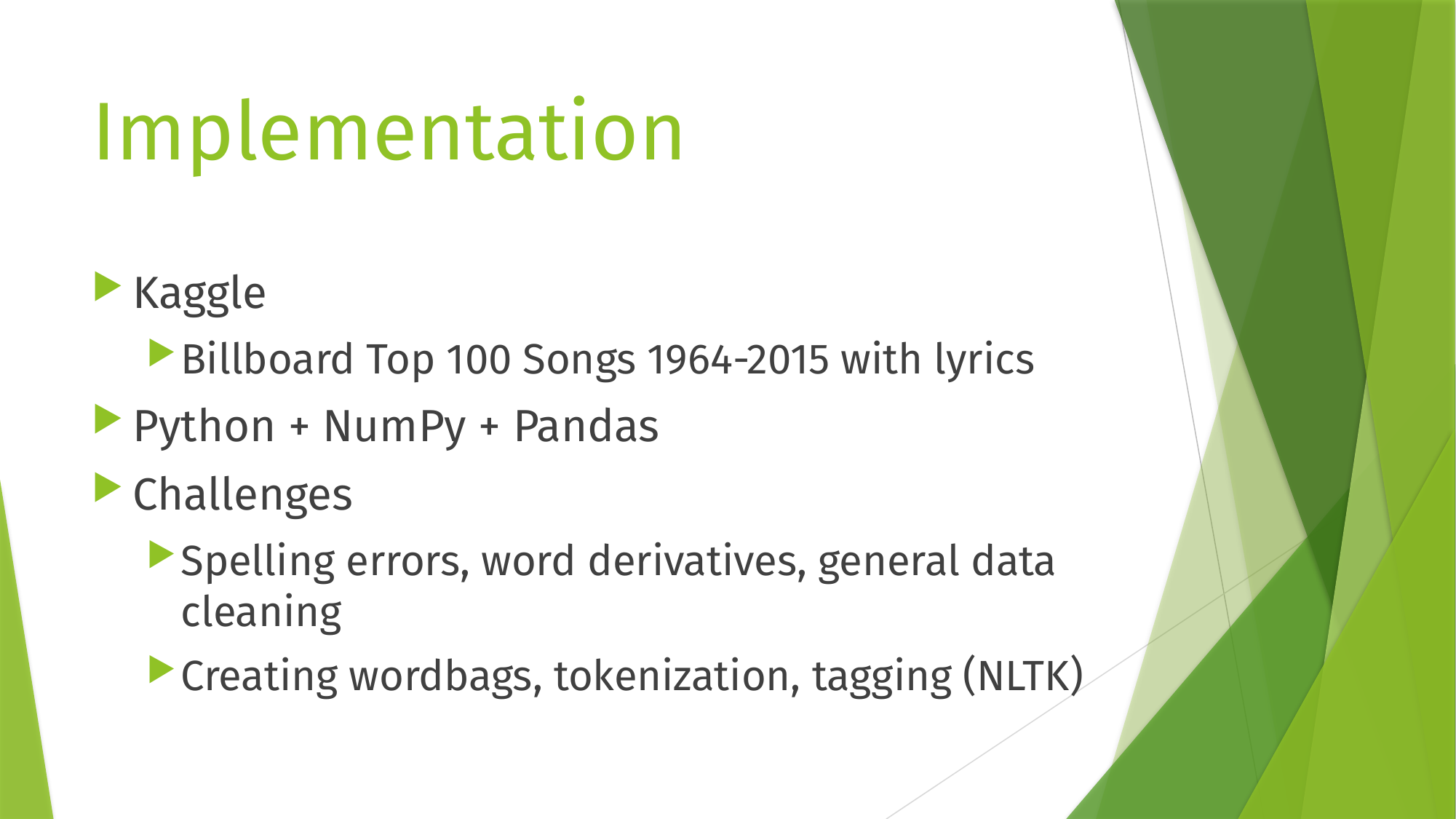

# Implementation
Kaggle
Billboard Top 100 Songs 1964-2015 with lyrics
Python + NumPy + Pandas
Challenges
Spelling errors, word derivatives, general data cleaning
Creating wordbags, tokenization, tagging (NLTK)